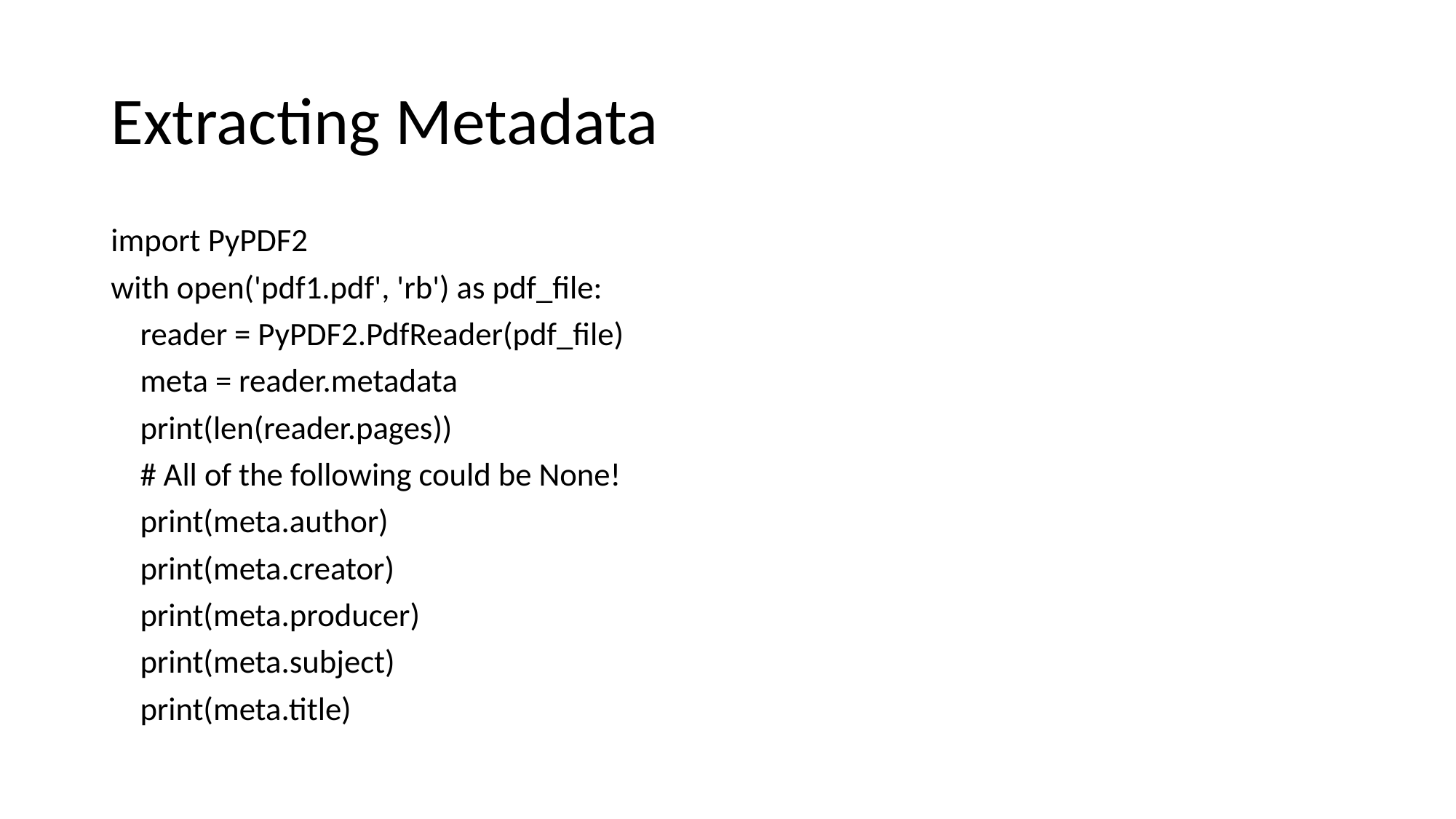

# Extracting Metadata
import PyPDF2
with open('pdf1.pdf', 'rb') as pdf_file:
    reader = PyPDF2.PdfReader(pdf_file)
    meta = reader.metadata
    print(len(reader.pages))
    # All of the following could be None!
    print(meta.author)
    print(meta.creator)
    print(meta.producer)
    print(meta.subject)
    print(meta.title)